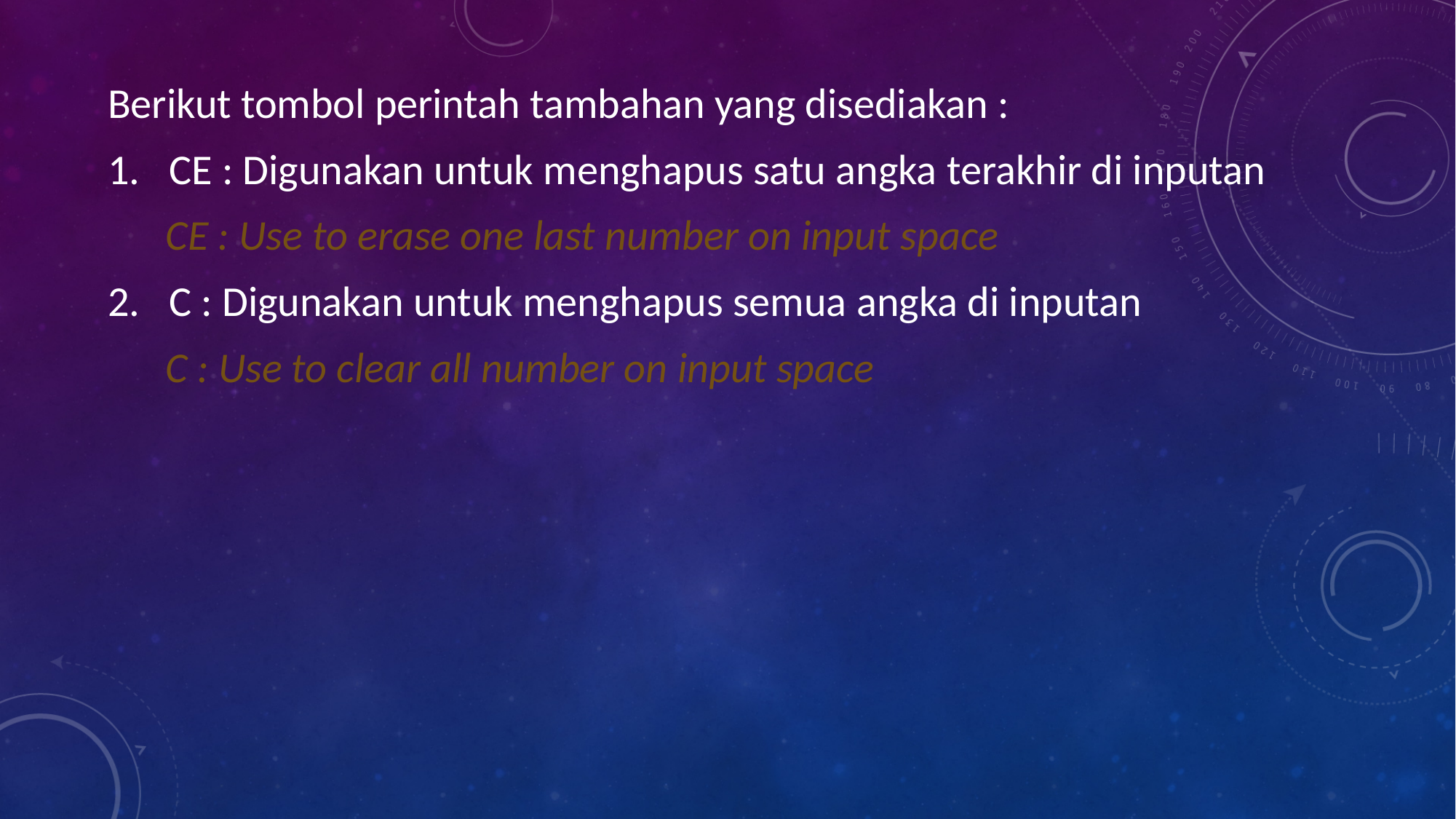

Berikut tombol perintah tambahan yang disediakan :
CE : Digunakan untuk menghapus satu angka terakhir di inputan
      CE : Use to erase one last number on input space
C : Digunakan untuk menghapus semua angka di inputan
      C : Use to clear all number on input space